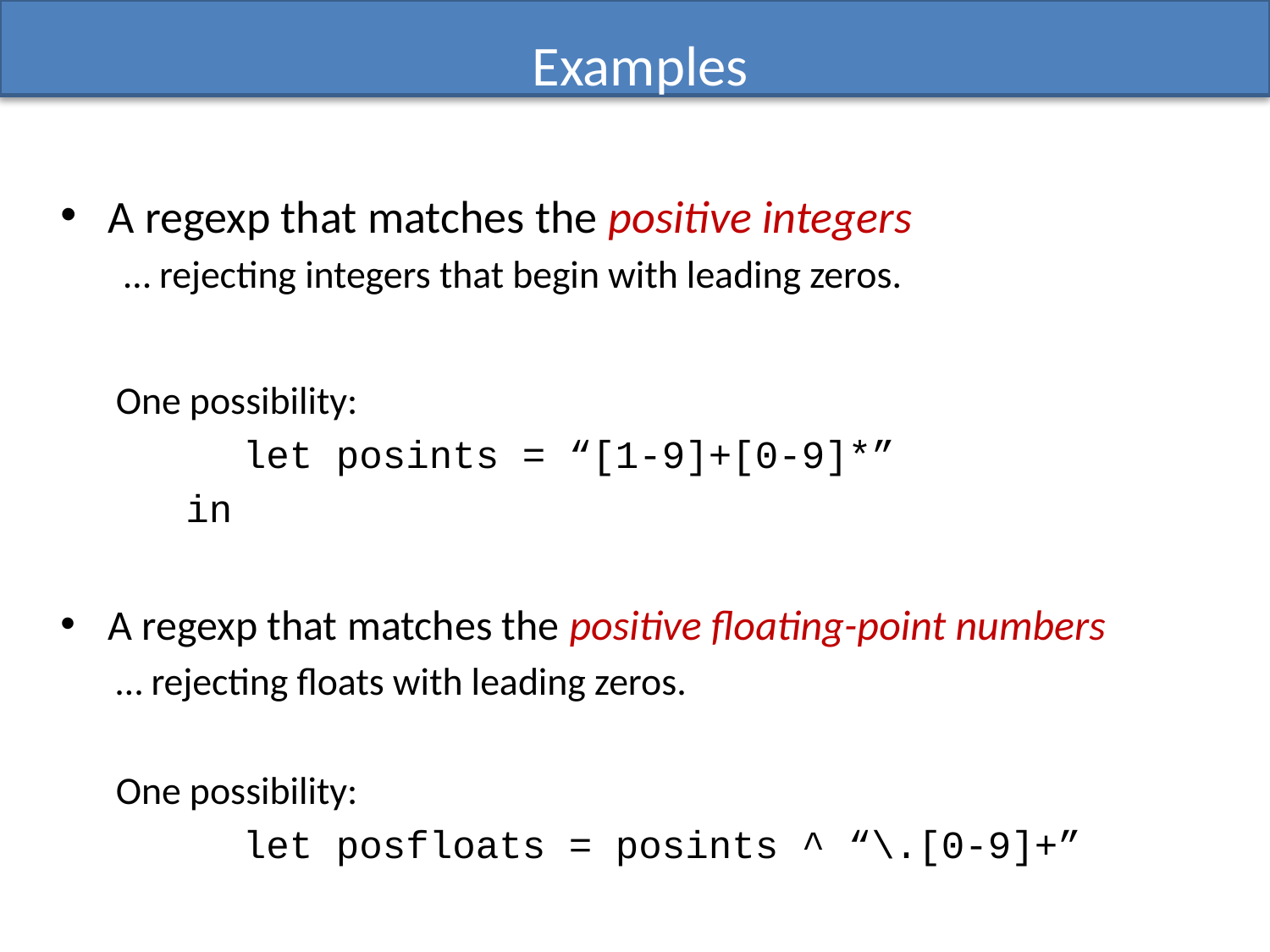

# Examples

A regexp that matches the positive integers
… rejecting integers that begin with leading zeros.

One possibility:
	let posints = “[1-9]+[0-9]*”
   in

A regexp that matches the positive floating-point numbers
… rejecting floats with leading zeros.

One possibility:
	let posfloats = posints ^ “\.[0-9]+”